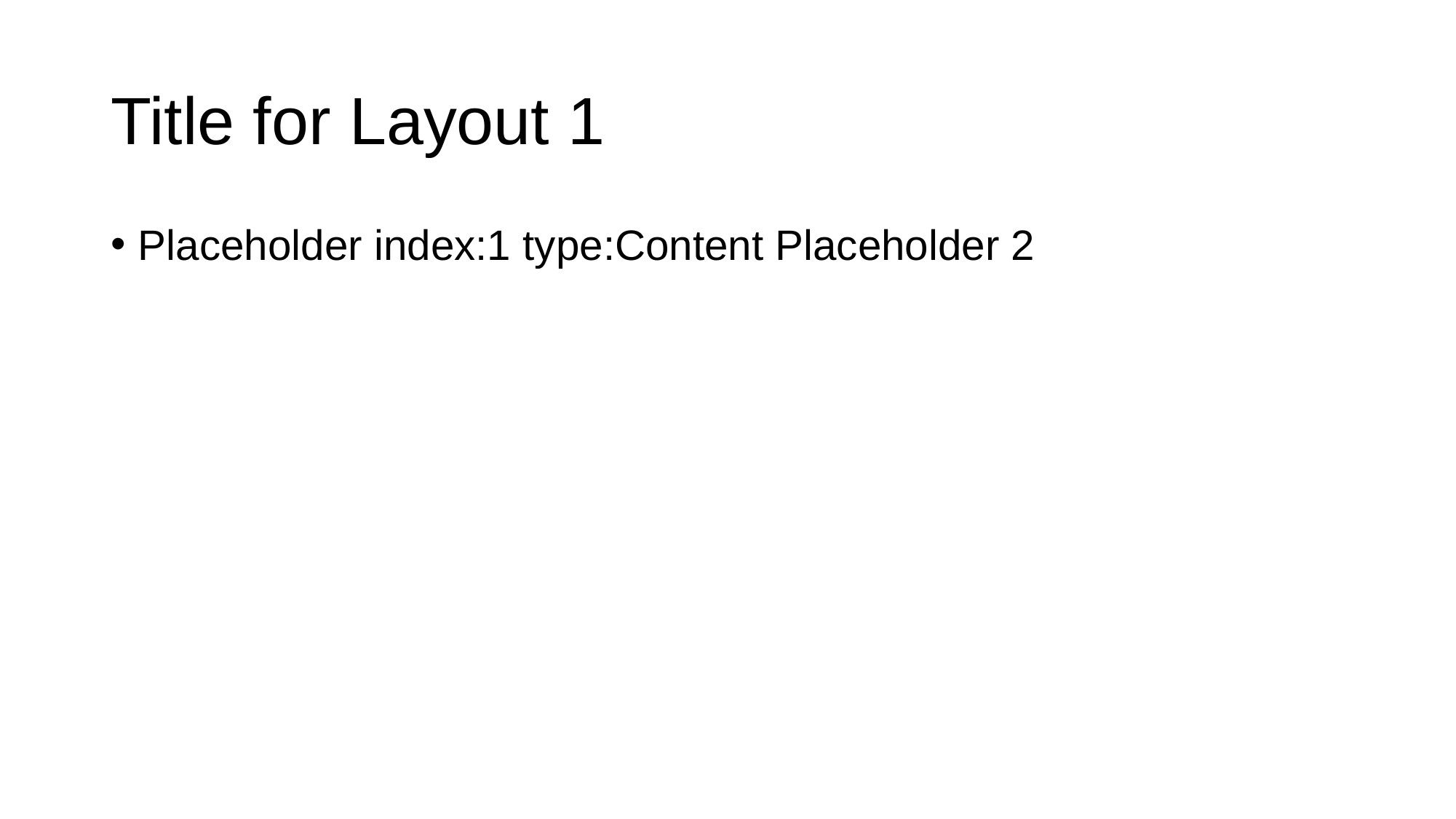

# Title for Layout 1
Placeholder index:1 type:Content Placeholder 2